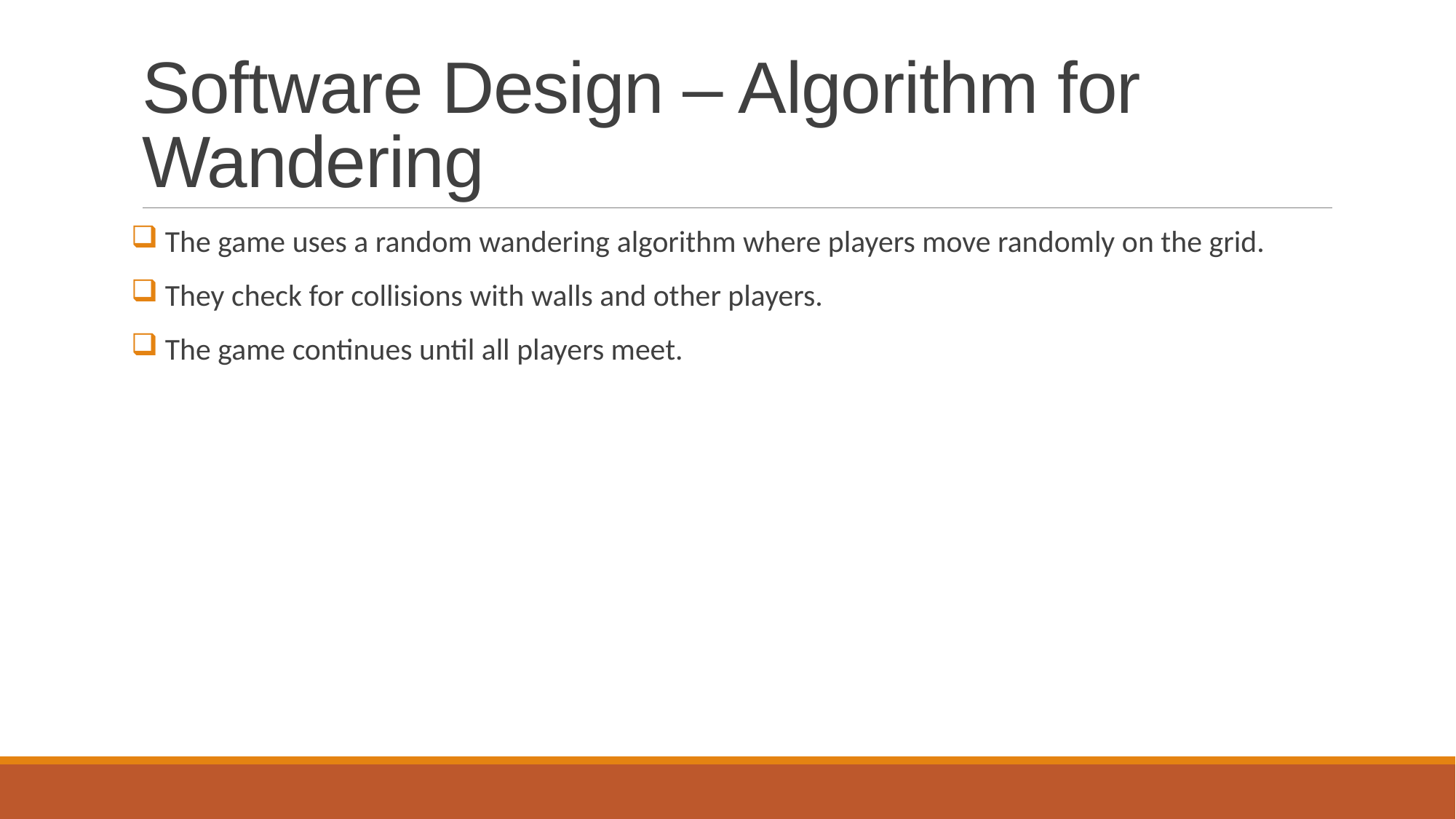

# Software Design – Algorithm for Wandering
 The game uses a random wandering algorithm where players move randomly on the grid.
 They check for collisions with walls and other players.
 The game continues until all players meet.